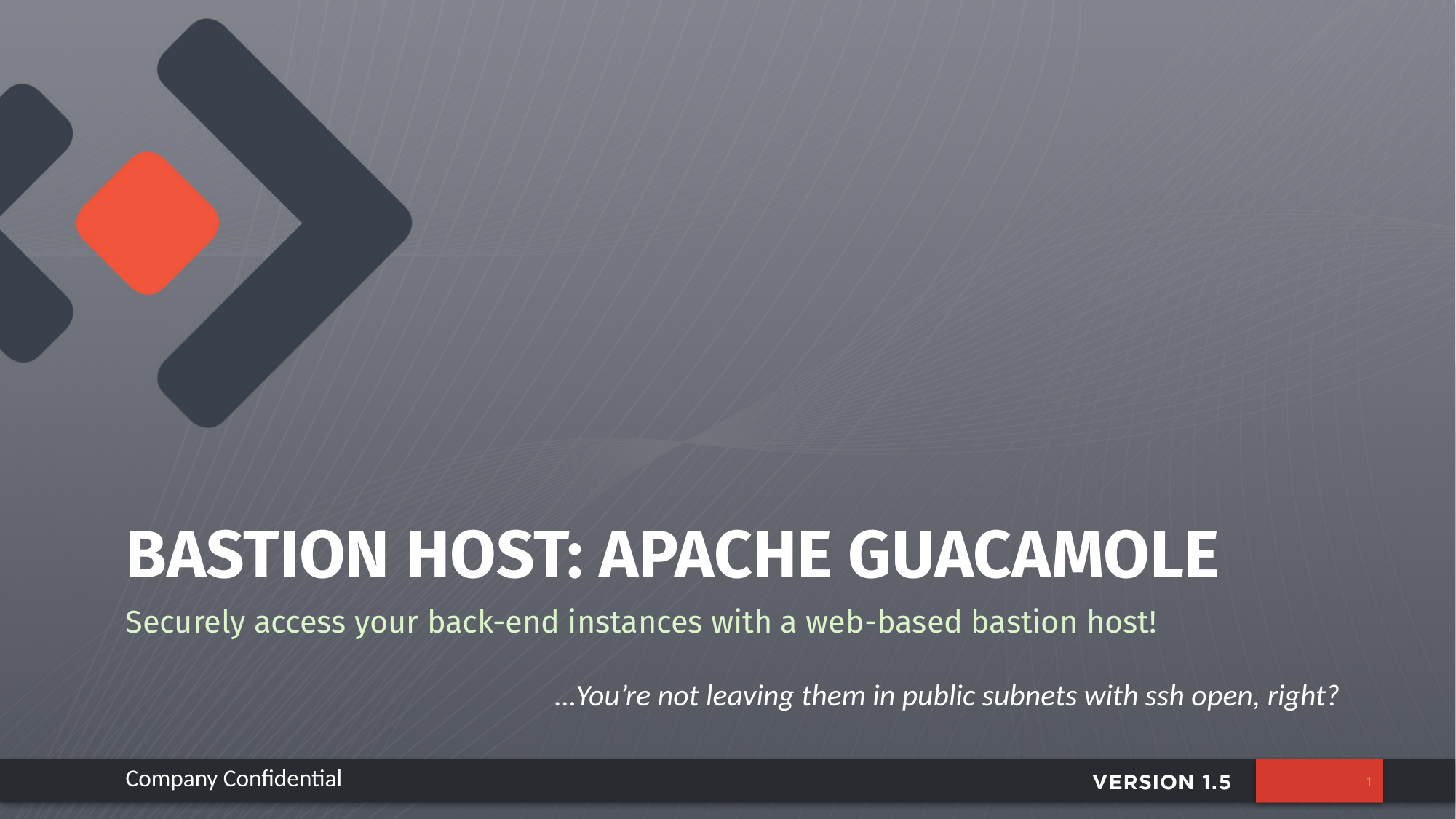

# Bastion host: apache guacamole
Securely access your back-end instances with a web-based bastion host!
…You’re not leaving them in public subnets with ssh open, right?
1